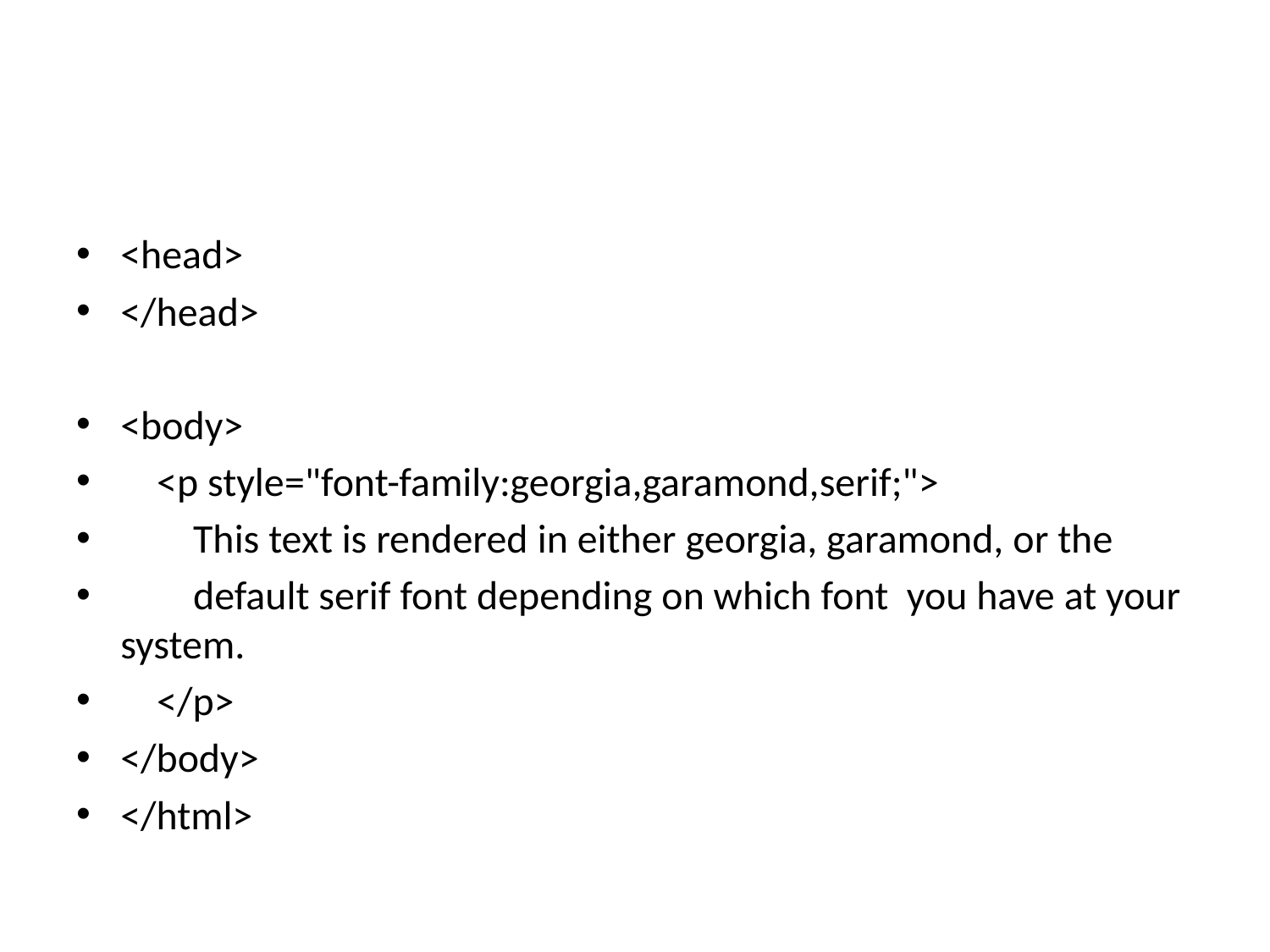

#
<head>
</head>

<body>
    <p style="font-family:georgia,garamond,serif;">
        This text is rendered in either georgia, garamond, or the
        default serif font depending on which font  you have at your system.
    </p>
</body>
</html>